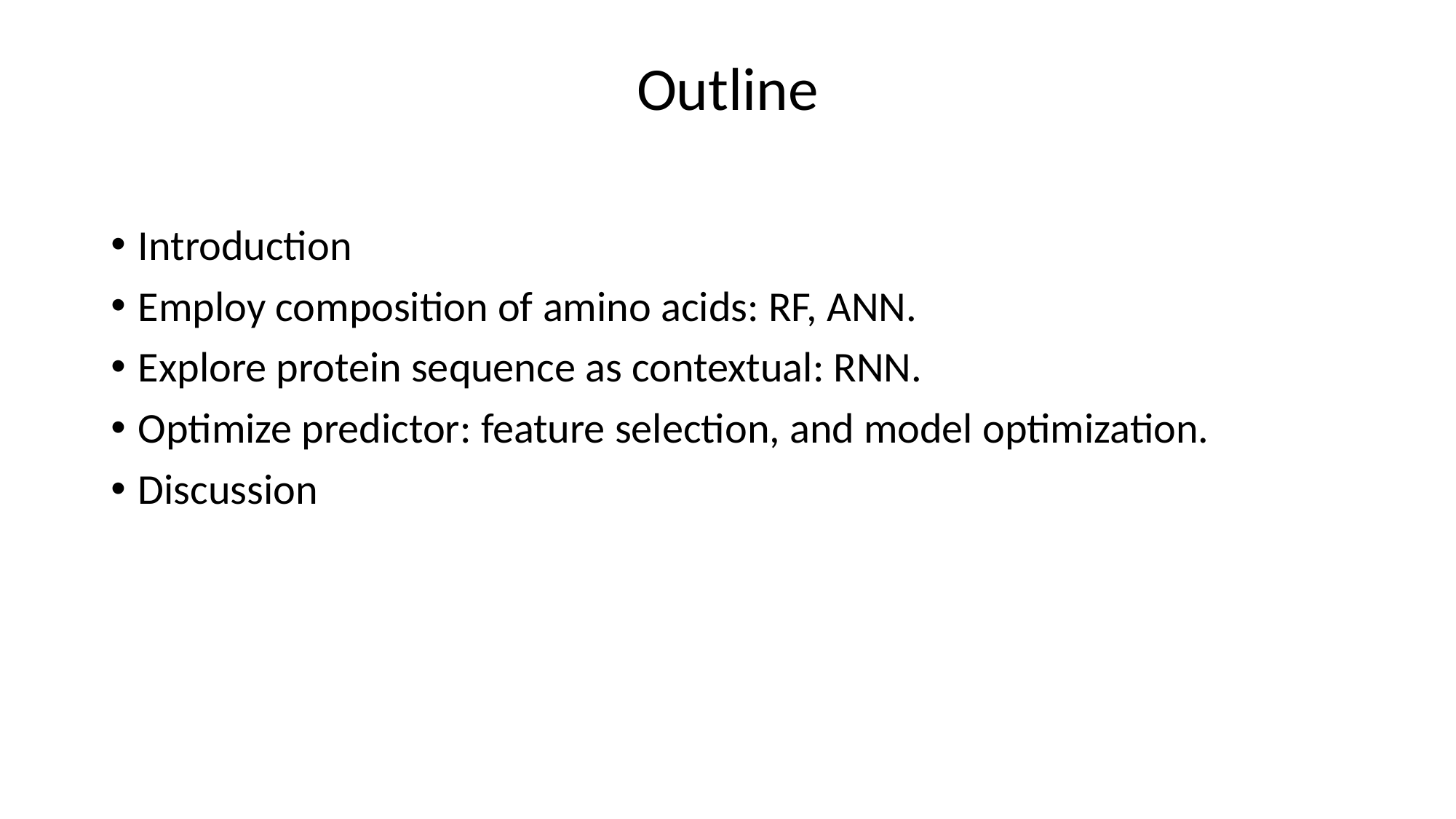

# Outline
Introduction
Employ composition of amino acids: RF, ANN.
Explore protein sequence as contextual: RNN.
Optimize predictor: feature selection, and model optimization.
Discussion